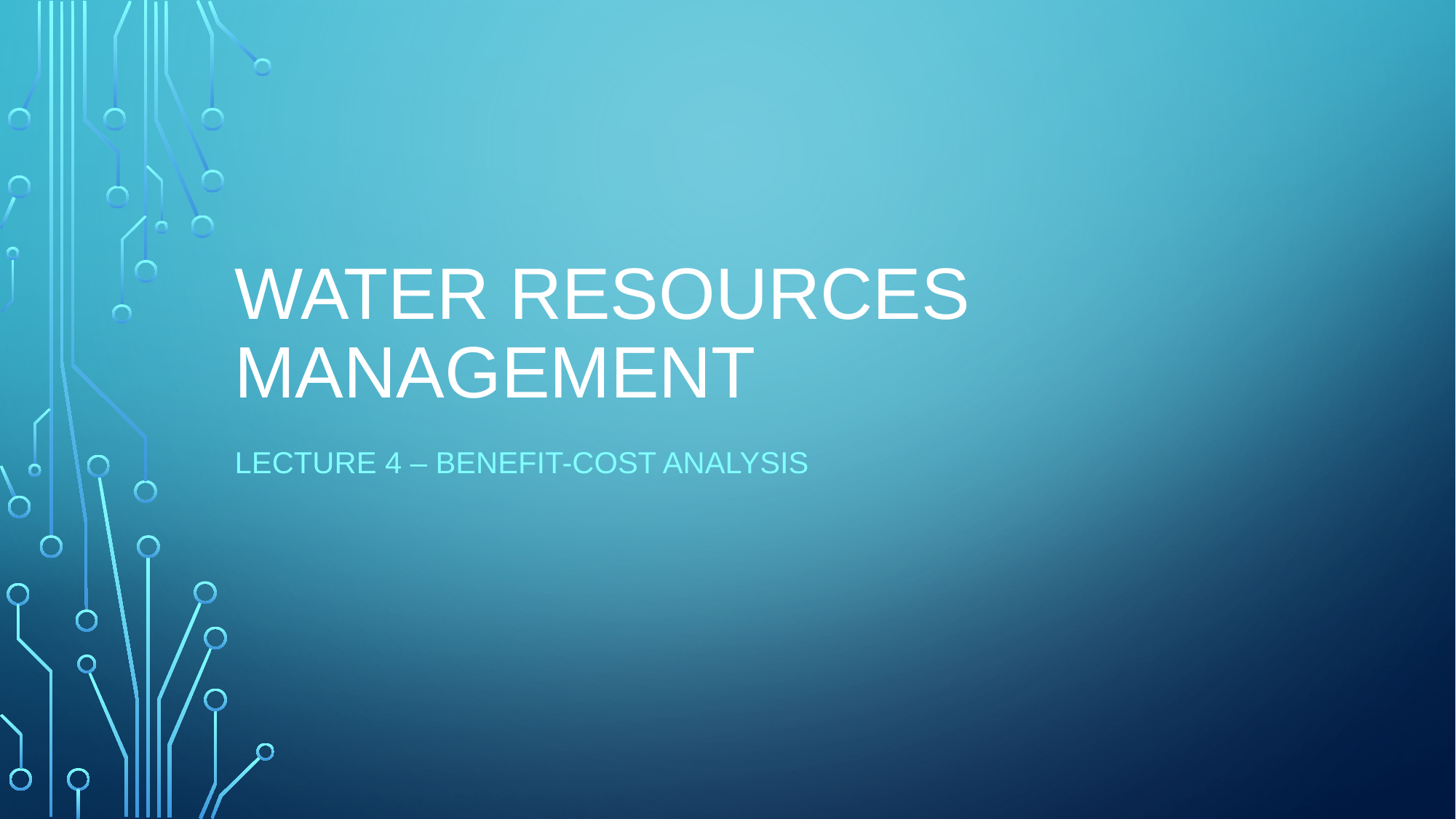

# Water Resources Management
Lecture 4 – benefit-cost analysis